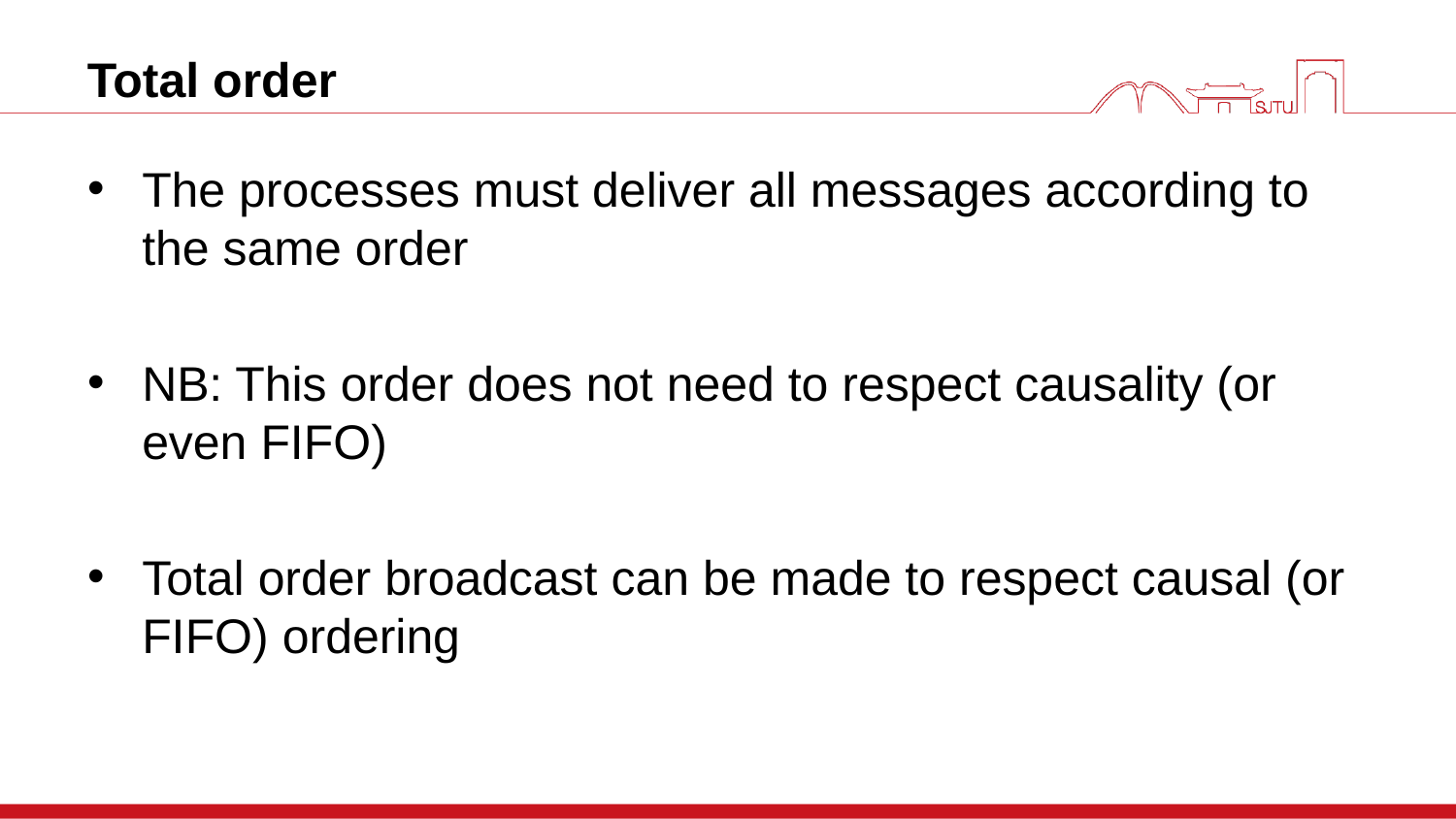

# Total order
The processes must deliver all messages according to the same order

NB: This order does not need to respect causality (or even FIFO)

Total order broadcast can be made to respect causal (or FIFO) ordering